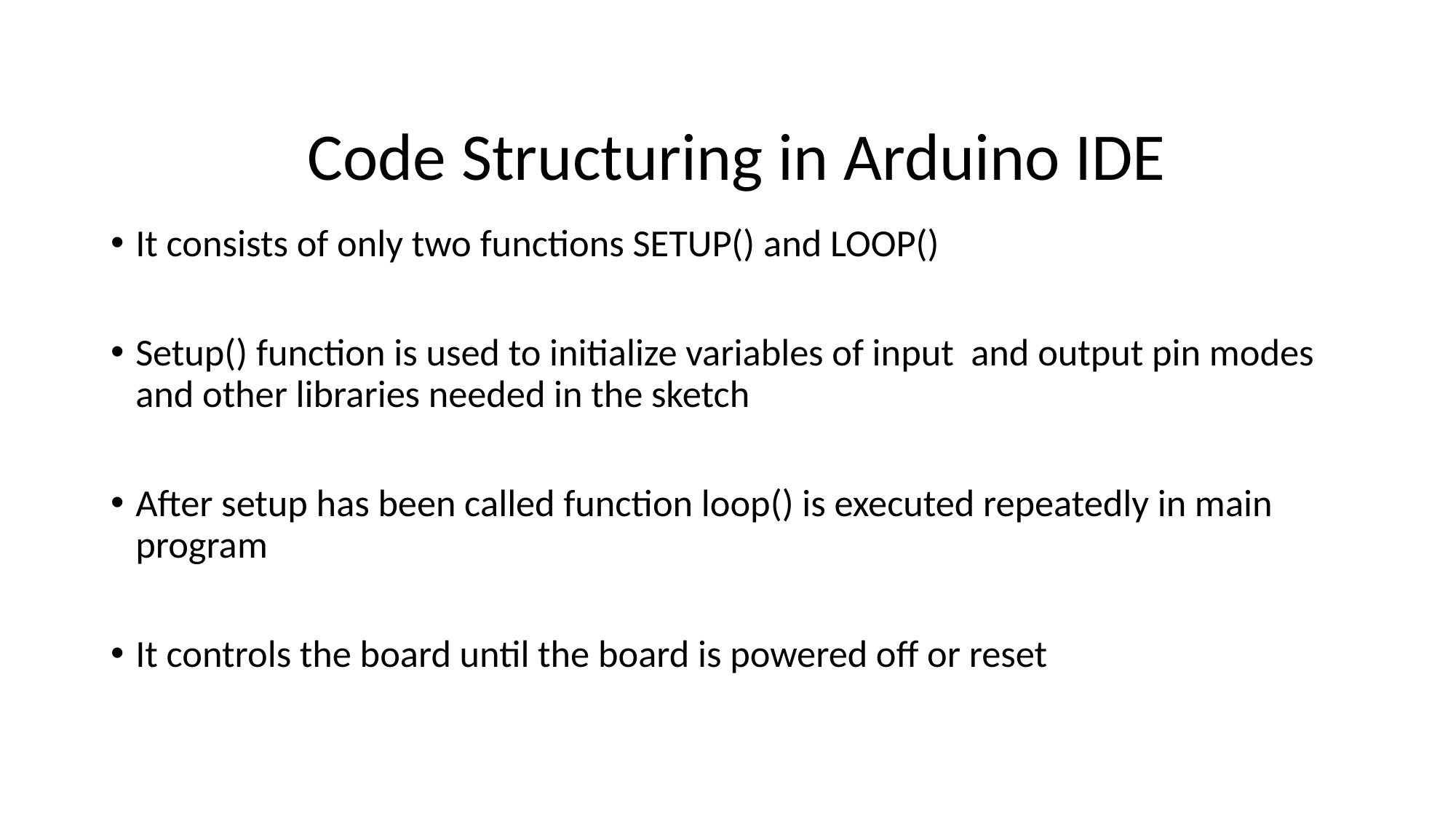

# Code Structuring in Arduino IDE
It consists of only two functions SETUP() and LOOP()

Setup() function is used to initialize variables of input  and output pin modes and other libraries needed in the sketch

After setup has been called function loop() is executed repeatedly in main program

It controls the board until the board is powered off or reset